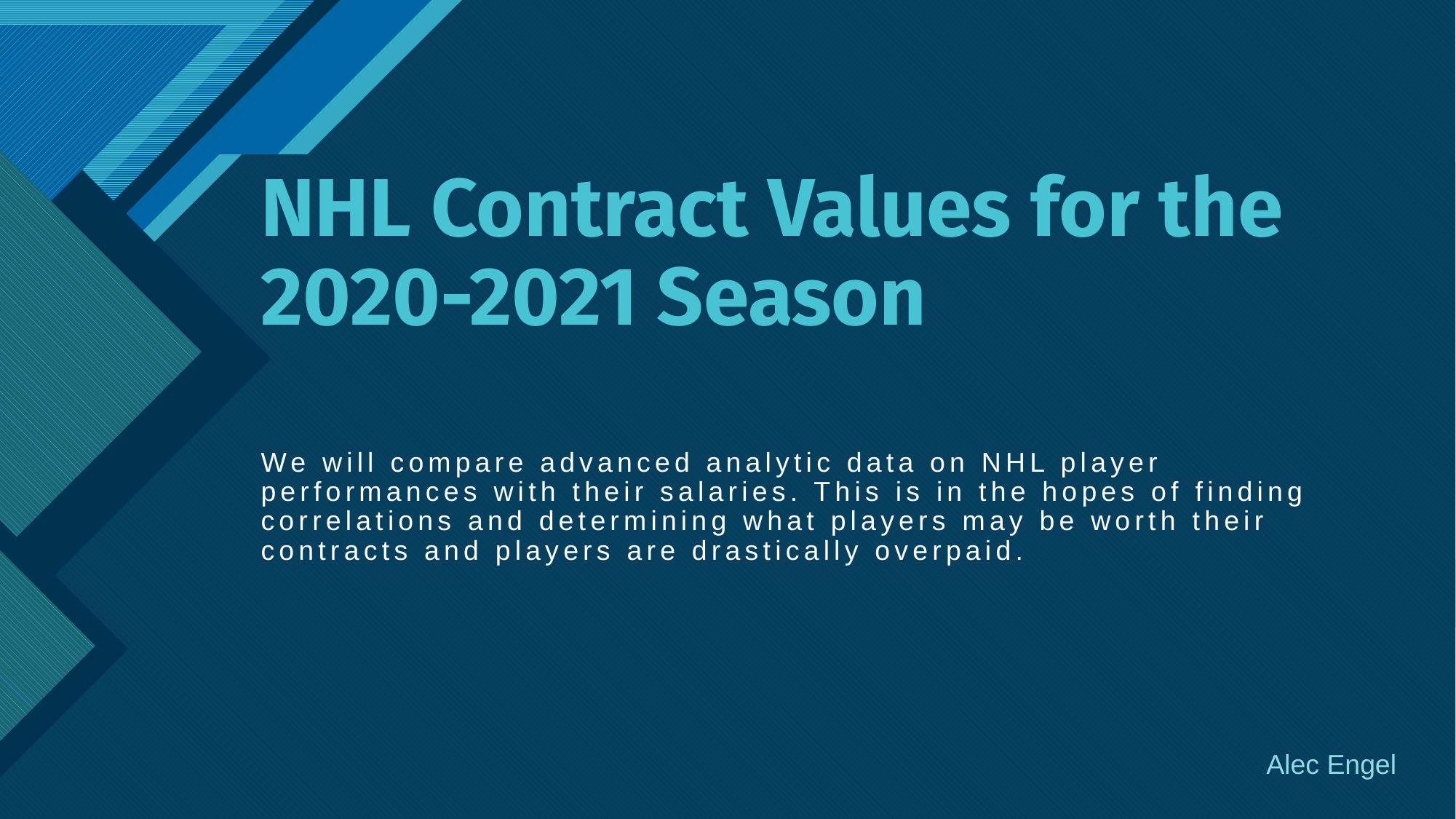

# NHL Contract Values for the 2020-2021 Season
We will compare advanced analytic data on NHL player performances with their salaries. This is in the hopes of finding correlations and determining what players may be worth their contracts and players are drastically overpaid.
Alec Engel